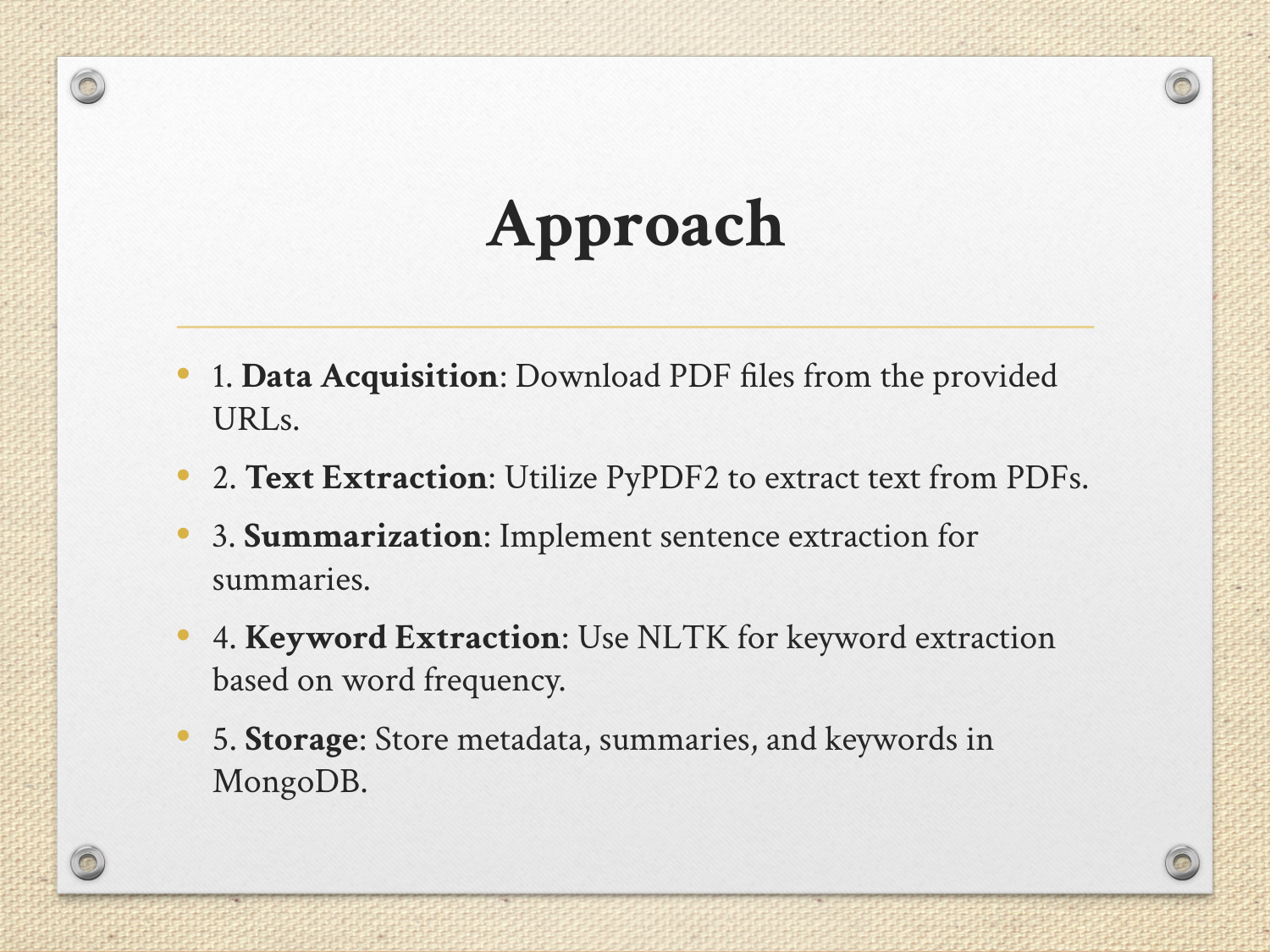

# Approach
1. Data Acquisition: Download PDF files from the provided URLs.
2. Text Extraction: Utilize PyPDF2 to extract text from PDFs.
3. Summarization: Implement sentence extraction for summaries.
4. Keyword Extraction: Use NLTK for keyword extraction based on word frequency.
5. Storage: Store metadata, summaries, and keywords in MongoDB.